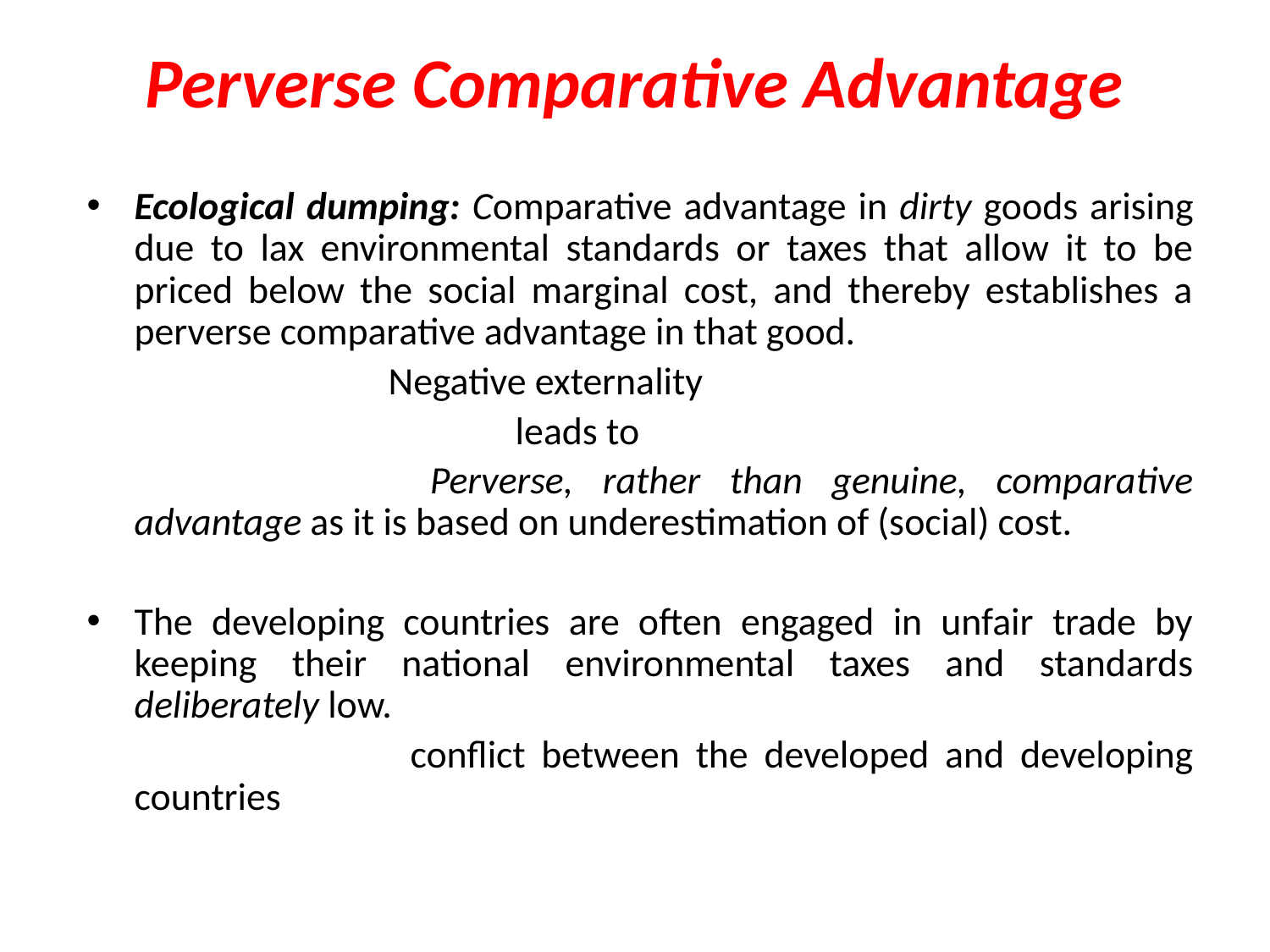

# Perverse Comparative Advantage
Ecological dumping: Comparative advantage in dirty goods arising due to lax environmental standards or taxes that allow it to be priced below the social marginal cost, and thereby establishes a perverse comparative advantage in that good.
			Negative externality
				leads to
  			Perverse, rather than genuine, comparative advantage as it is based on underestimation of (social) cost.

The developing countries are often engaged in unfair trade by keeping their national environmental taxes and standards deliberately low.
   			conflict between the developed and developing countries